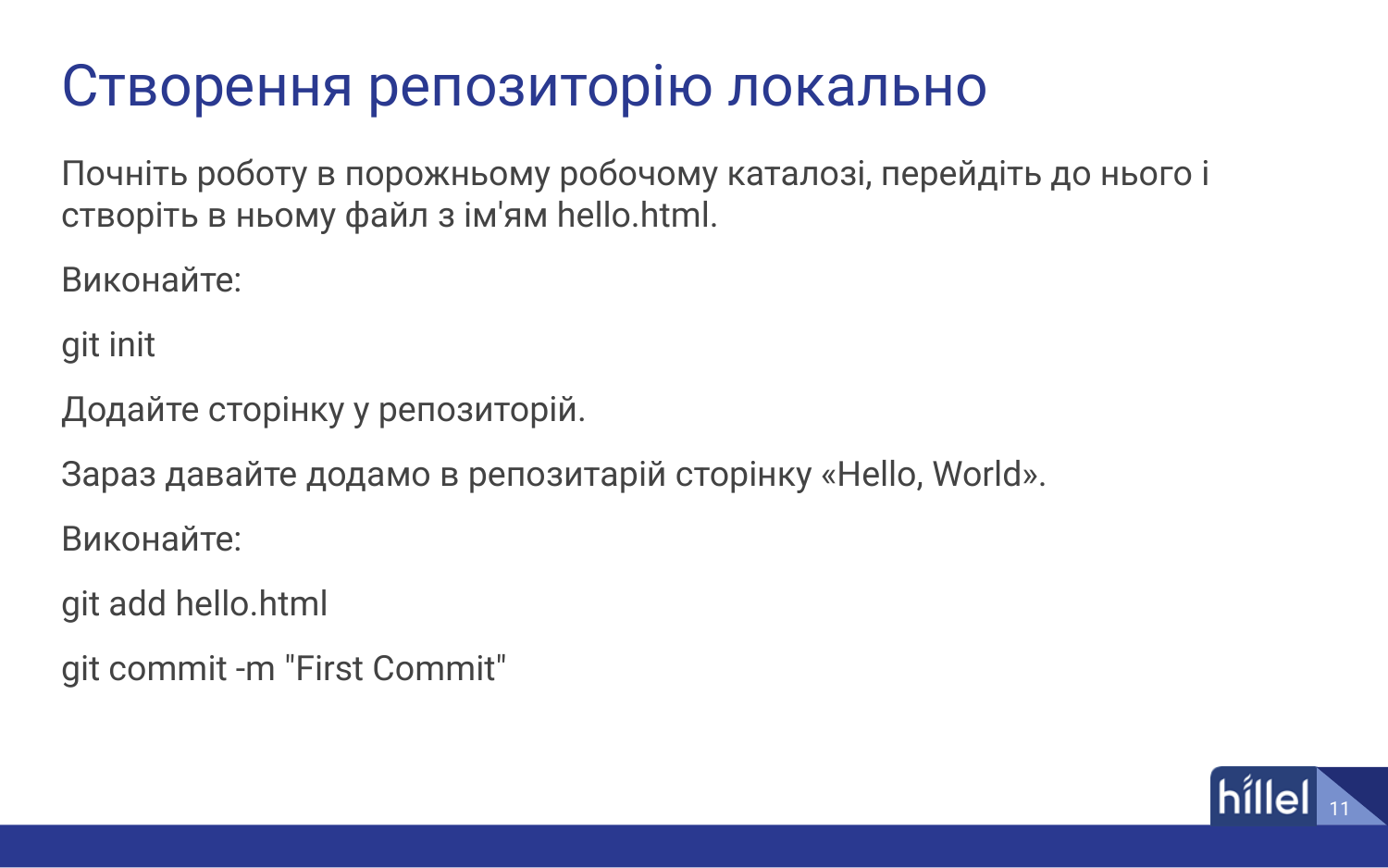

# Створення репозиторію локально
Почніть роботу в порожньому робочому каталозі, перейдіть до нього і створіть в ньому файл з ім'ям hello.html.
Виконайте:
git init
Додайте сторінку у репозиторій.
Зараз давайте додамо в репозитарій сторінку «Hello, World».
Виконайте:
git add hello.html
git commit -m "First Commit"
11